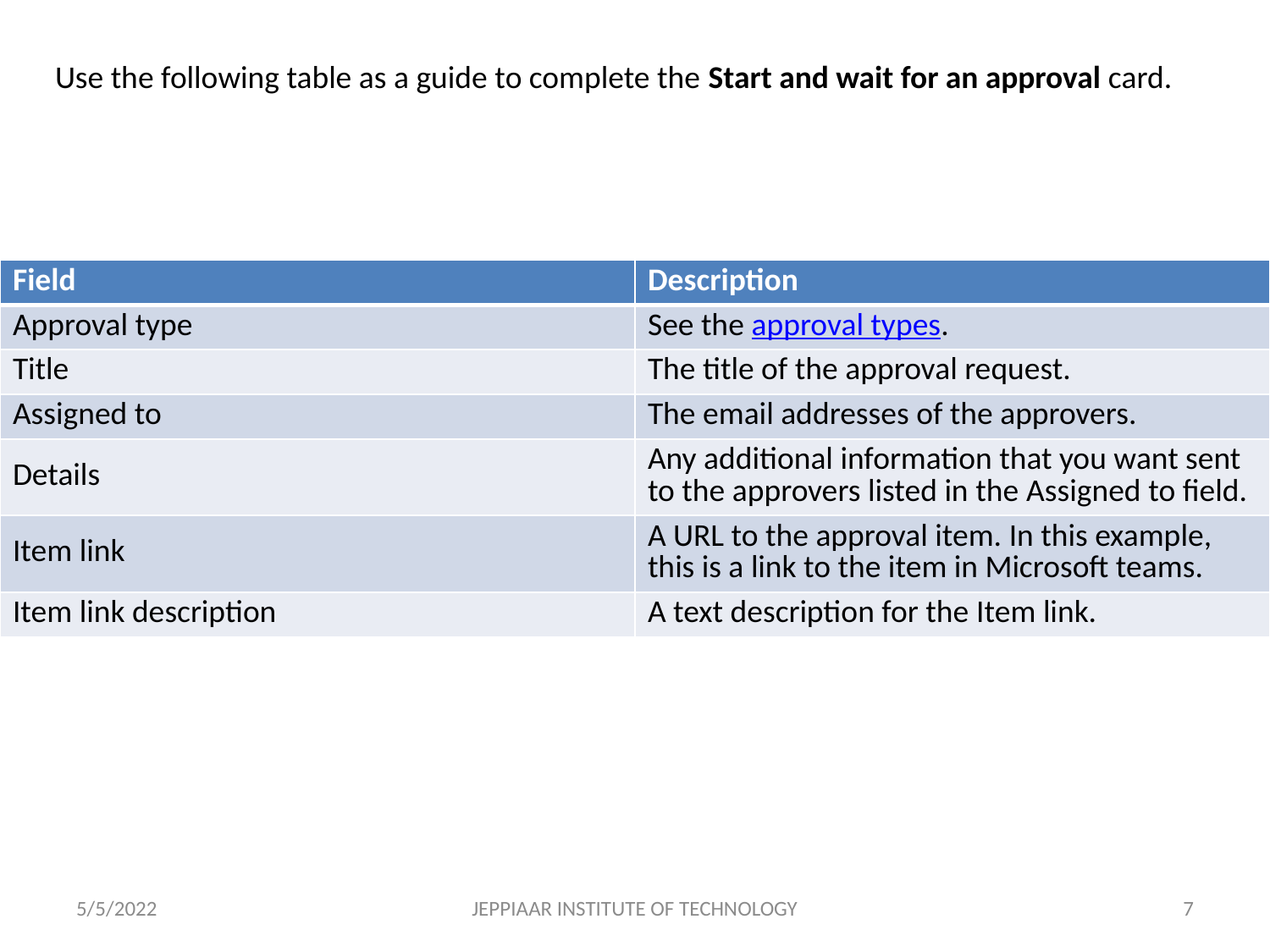

Use the following table as a guide to complete the Start and wait for an approval card.

| Field | Description |
| --- | --- |
| Approval type | See the approval types. |
| Title | The title of the approval request. |
| Assigned to | The email addresses of the approvers. |
| Details | Any additional information that you want sent to the approvers listed in the Assigned to field. |
| Item link | A URL to the approval item. In this example, this is a link to the item in Microsoft teams. |
| Item link description | A text description for the Item link. |
5/5/2022
JEPPIAAR INSTITUTE OF TECHNOLOGY
7